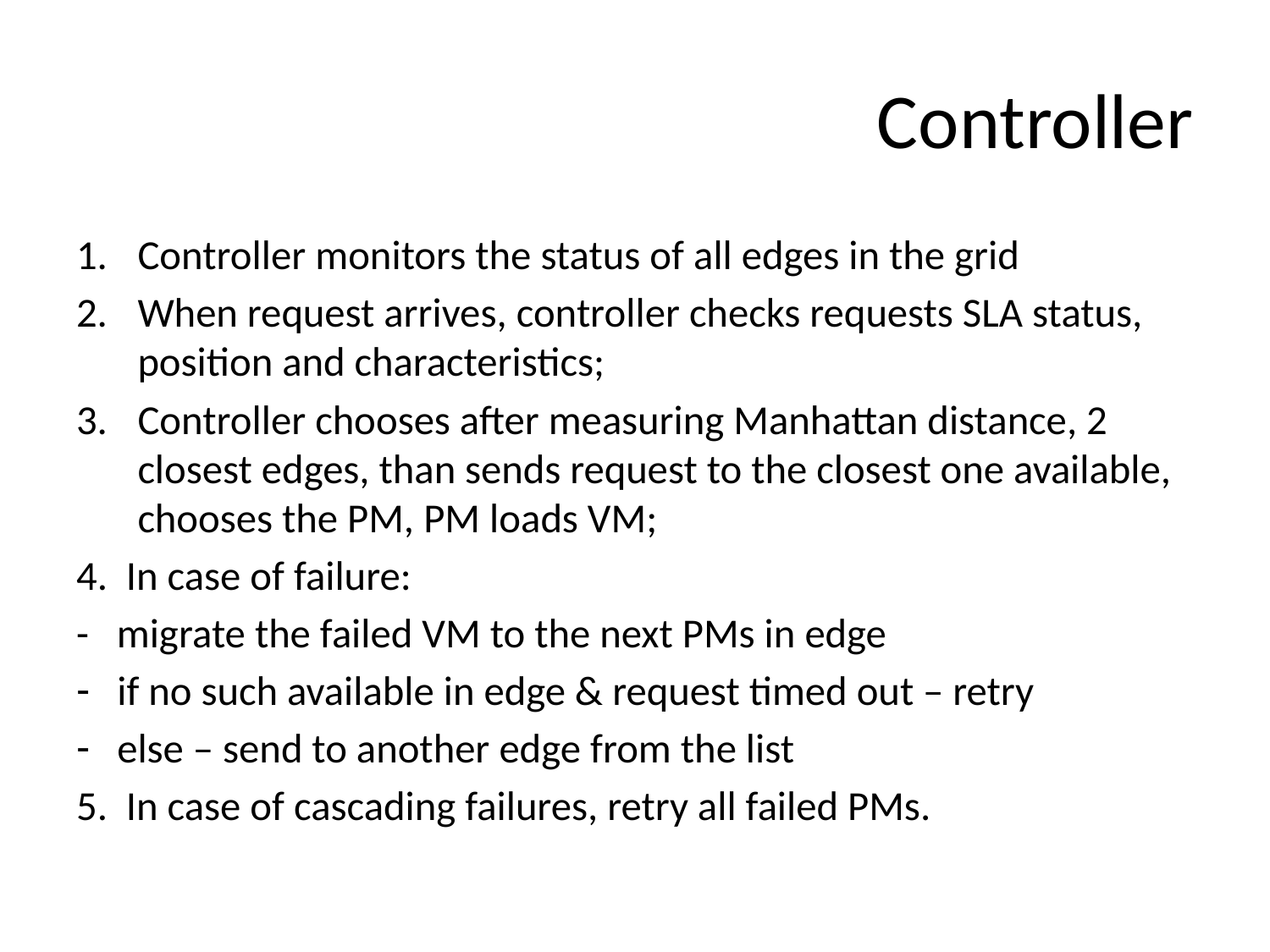

# Controller
Controller monitors the status of all edges in the grid
When request arrives, controller checks requests SLA status, position and characteristics;
Controller chooses after measuring Manhattan distance, 2 closest edges, than sends request to the closest one available, chooses the PM, PM loads VM;
4.  In case of failure:
-   migrate the failed VM to the next PMs in edge
if no such available in edge & request timed out – retry
else – send to another edge from the list
5.  In case of cascading failures, retry all failed PMs.